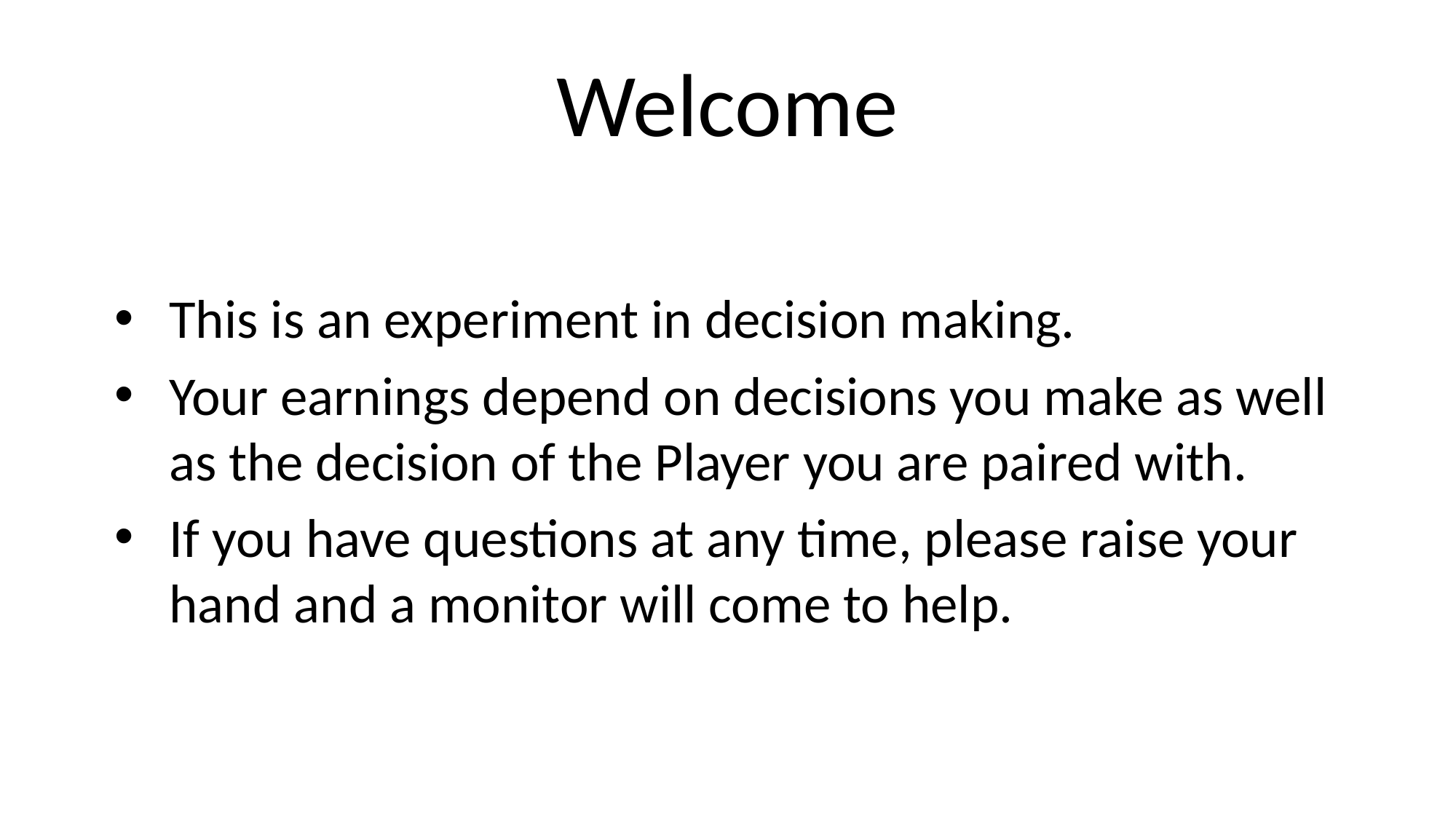

# Welcome

This is an experiment in decision making.
Your earnings depend on decisions you make as well as the decision of the Player you are paired with.
If you have questions at any time, please raise your hand and a monitor will come to help.